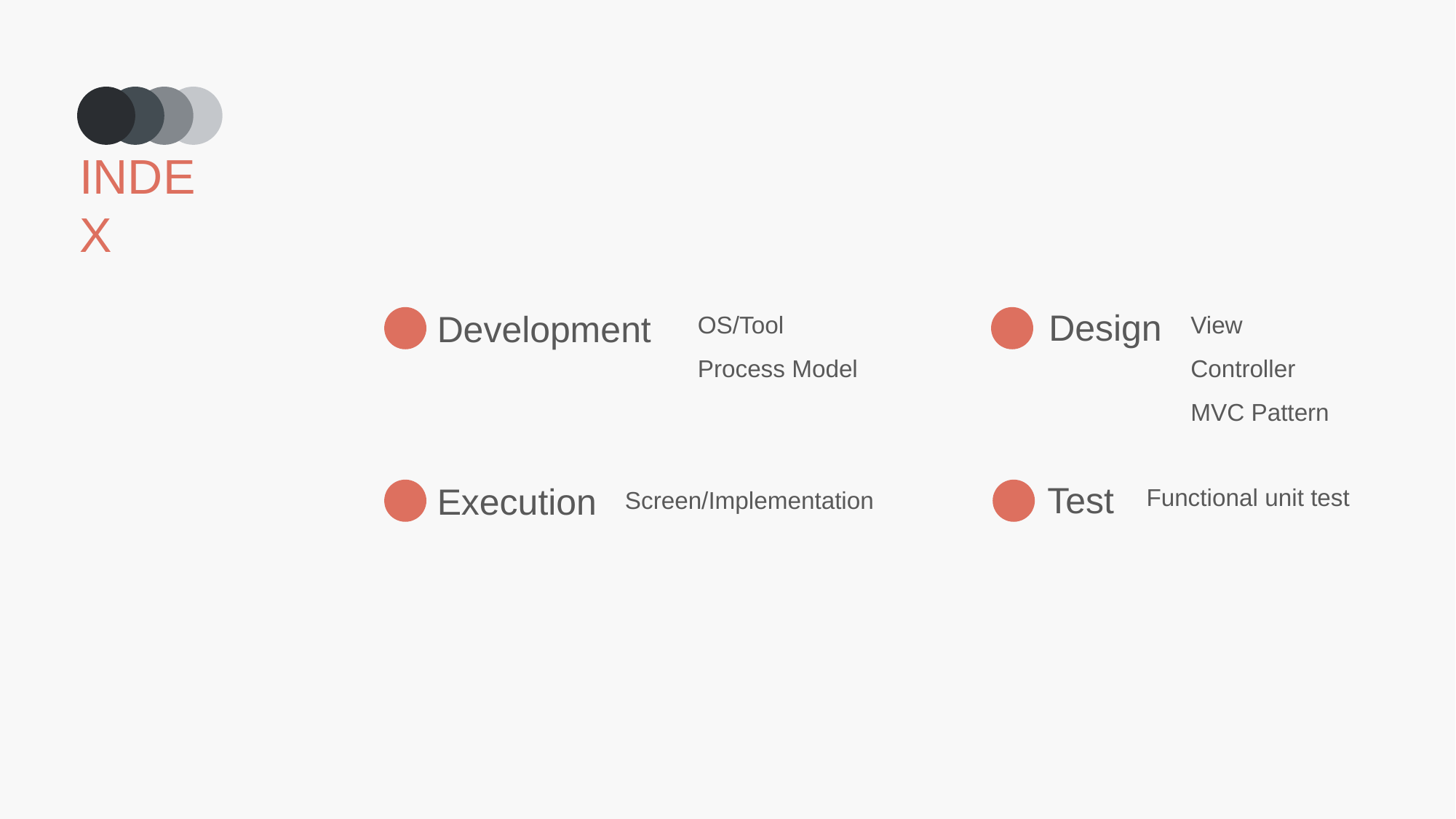

INDEX
Design
Development
OS/Tool
View

Process Model
Controller
MVC Pattern
Test
Execution
Functional unit test

Screen/Implementation